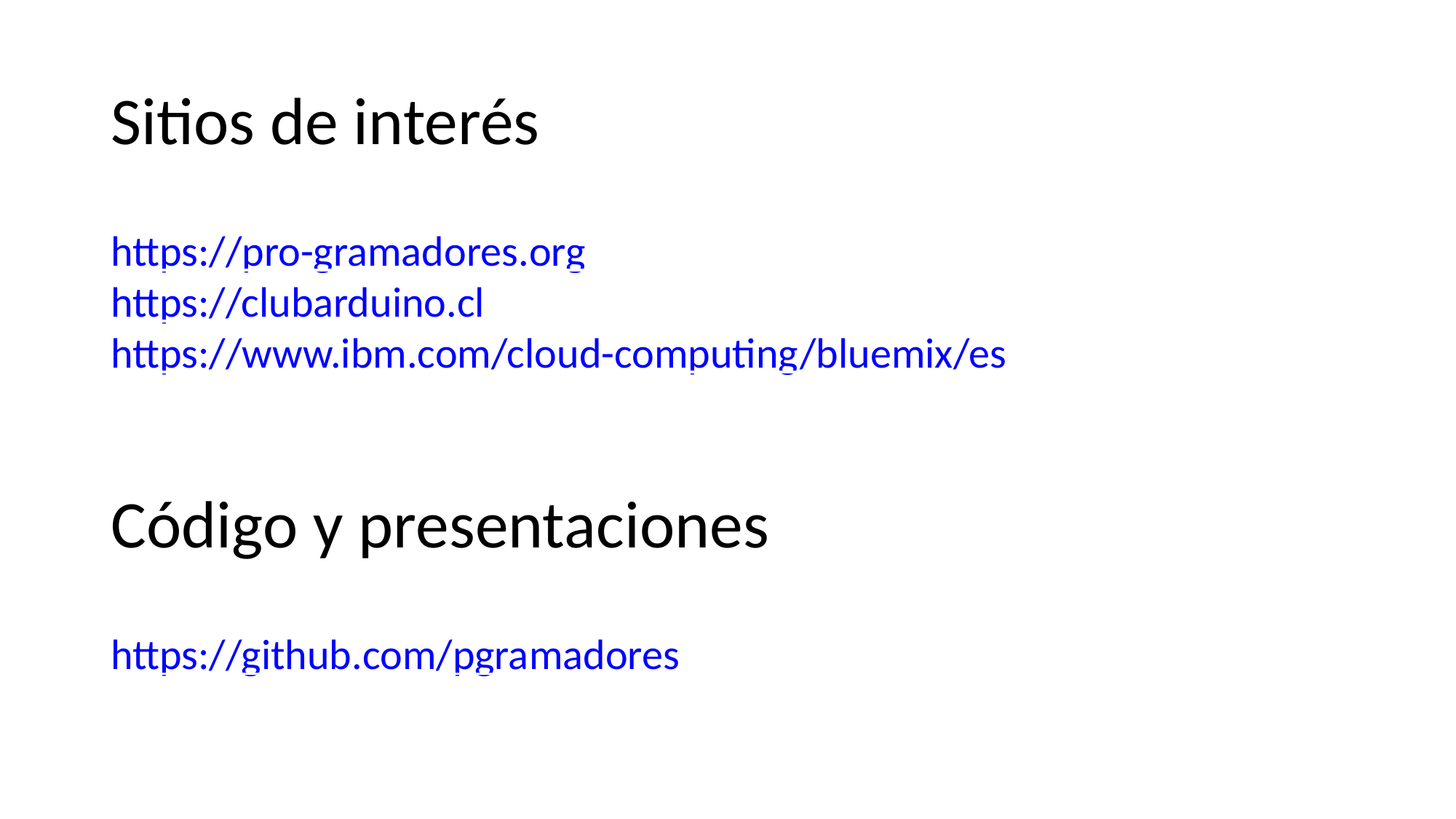

Sitios de interés
https://pro-gramadores.org
https://clubarduino.cl
https://www.ibm.com/cloud-computing/bluemix/es

Código y presentaciones
https://github.com/pgramadores